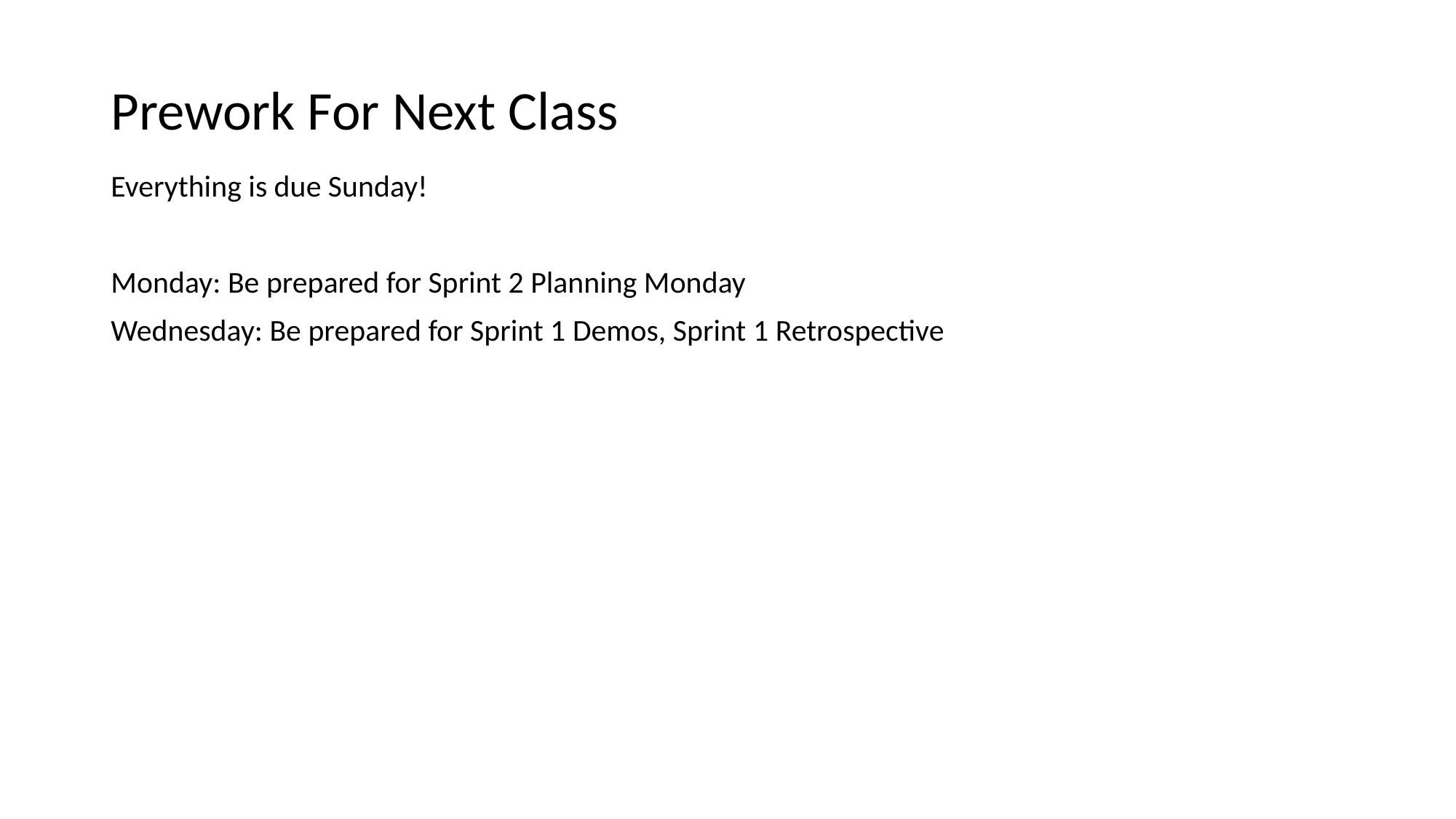

# Prework For Next Class
Everything is due Sunday!

Monday: Be prepared for Sprint 2 Planning Monday
Wednesday: Be prepared for Sprint 1 Demos, Sprint 1 Retrospective